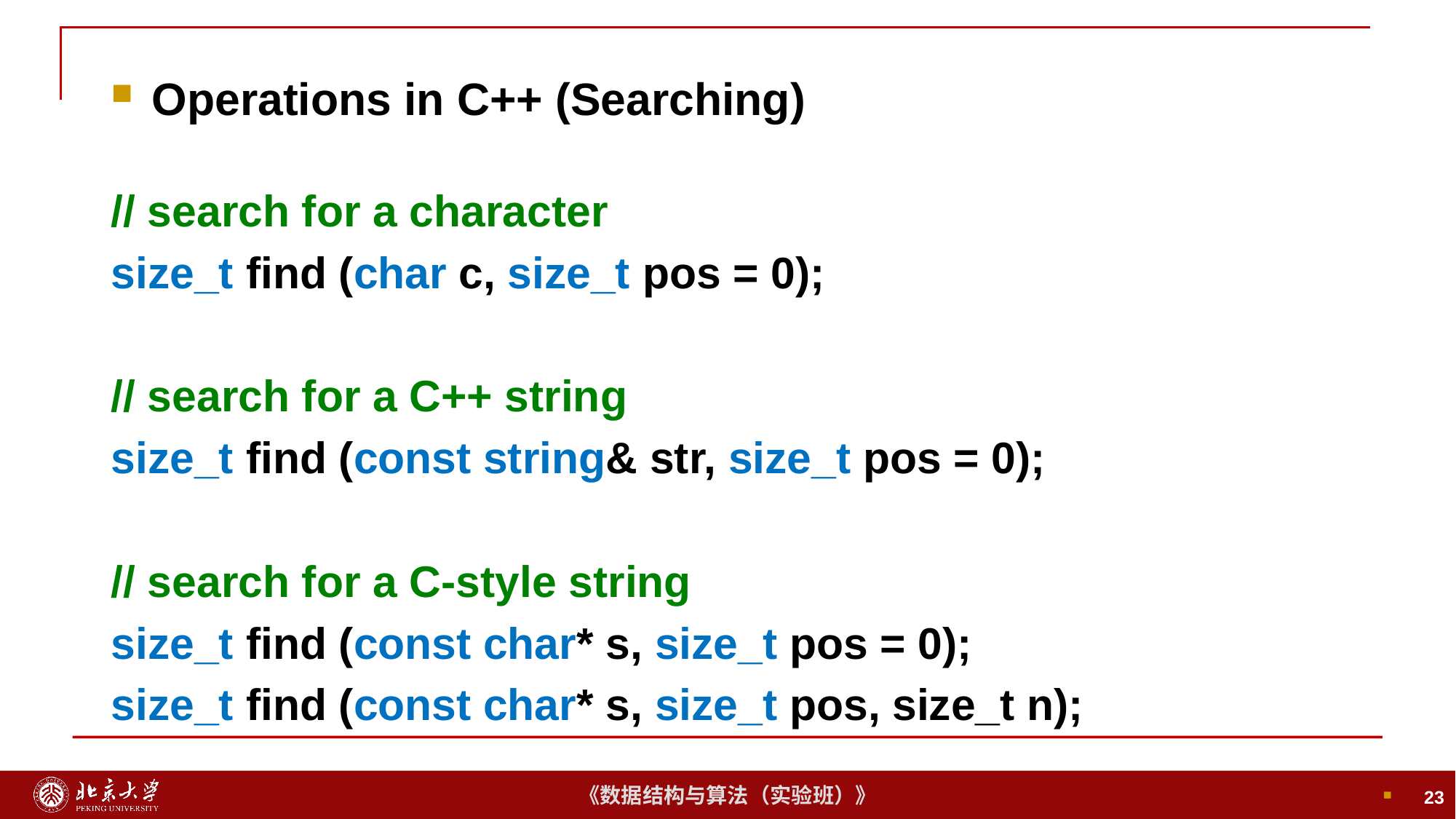

Operations in C++ (Searching)
// search for a character
size_t find (char c, size_t pos = 0);

// search for a C++ string
size_t find (const string& str, size_t pos = 0);

// search for a C-style string
size_t find (const char* s, size_t pos = 0);
size_t find (const char* s, size_t pos, size_t n);
23